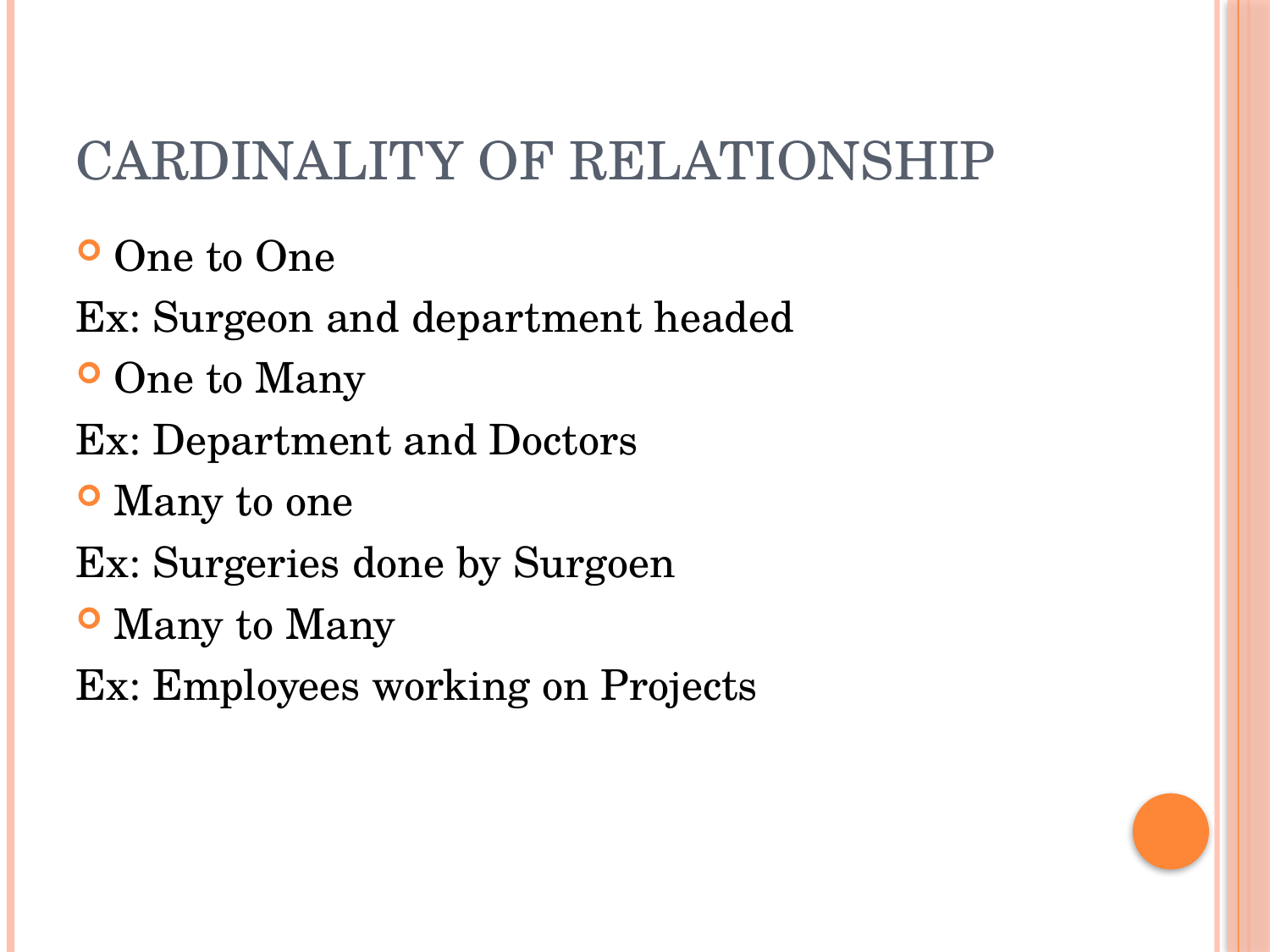

# Cardinality of Relationship
One to One
Ex: Surgeon and department headed
One to Many
Ex: Department and Doctors
Many to one
Ex: Surgeries done by Surgoen
Many to Many
Ex: Employees working on Projects